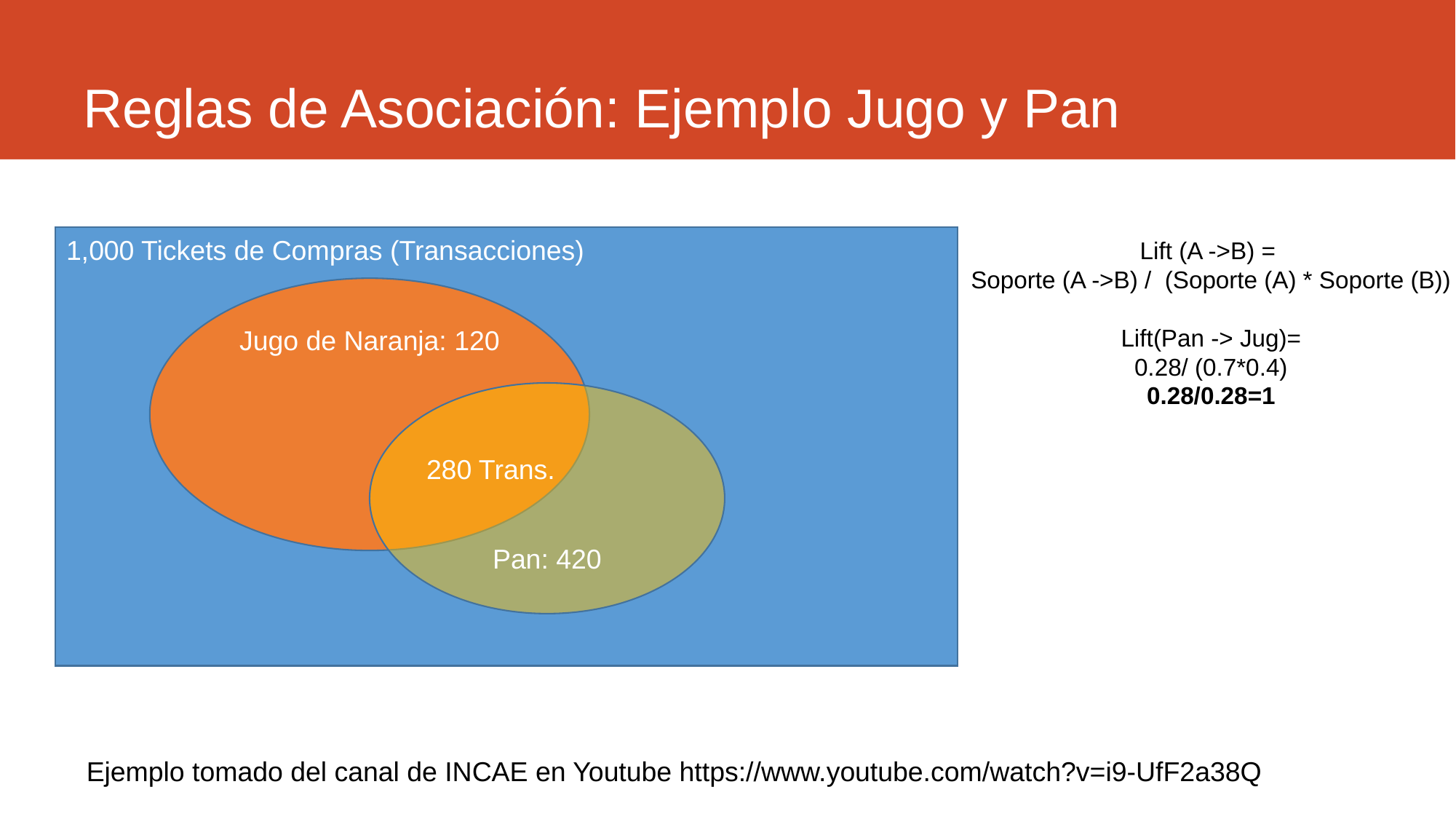

# Reglas de Asociación: Ejemplo Jugo y Pan
1,000 Tickets de Compras (Transacciones)
Lift (A ->B) =
Soporte (A ->B) /  (Soporte (A) * Soporte (B))

Lift(Pan -> Jug)=
0.28/ (0.7*0.4)
0.28/0.28=1

Jugo de Naranja: 120
Pan: 420
280 Trans.
Ejemplo tomado del canal de INCAE en Youtube https://www.youtube.com/watch?v=i9-UfF2a38Q